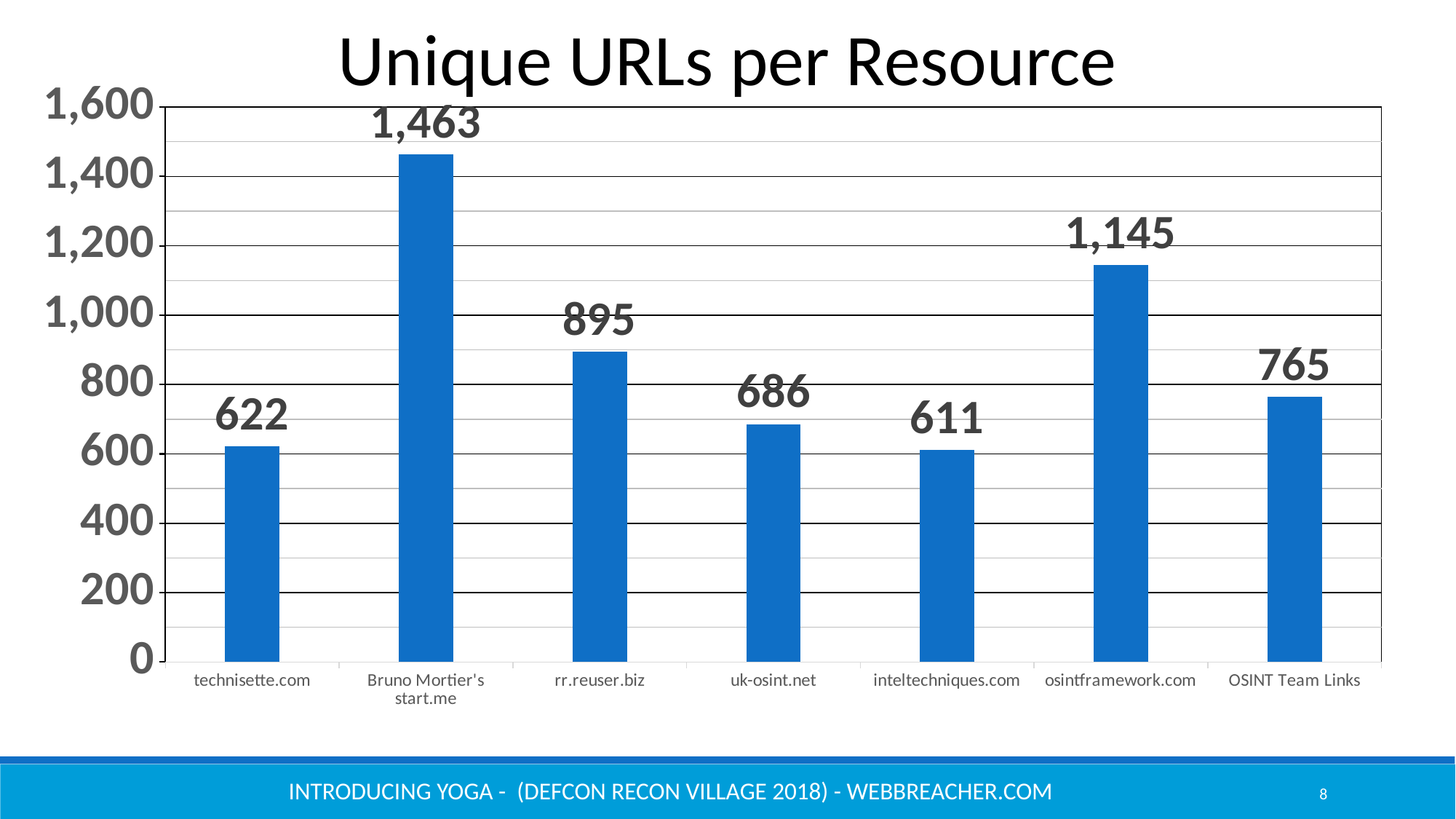

Unique URLs per Resource

### Chart

| Category | Links |
|---|---|
| technisette.com | 622.0 |
| Bruno Mortier's start.me | 1463.0 |
| rr.reuser.biz | 895.0 |
| uk-osint.net | 686.0 |
| inteltechniques.com | 611.0 |
| osintframework.com | 1145.0 |
| OSINT Team Links | 765.0 |
Introducing YOGA -  (Defcon Recon Village 2018) - Webbreacher.com
8